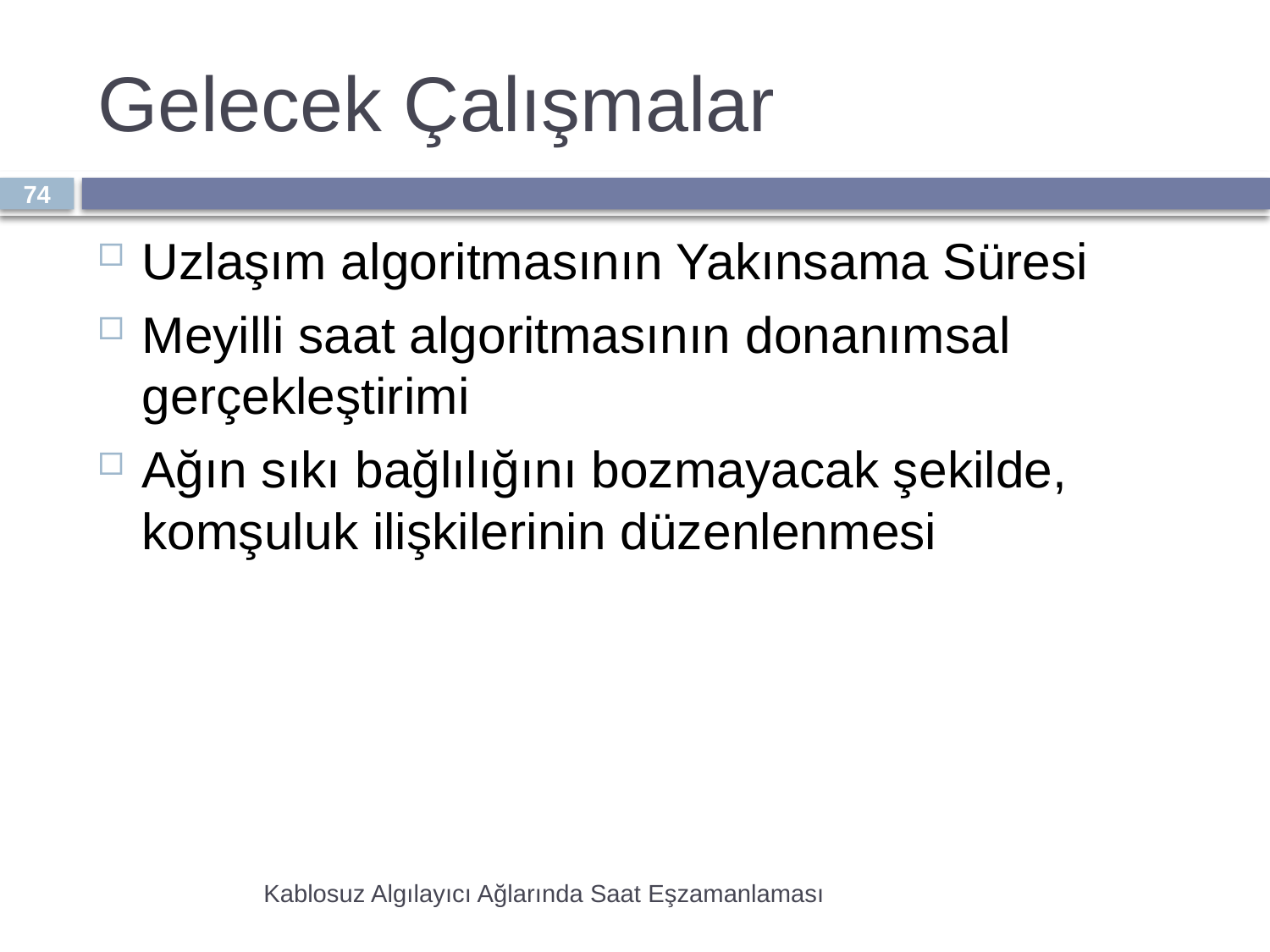

# Gelecek Çalışmalar
74
Uzlaşım algoritmasının Yakınsama Süresi
Meyilli saat algoritmasının donanımsal gerçekleştirimi
Ağın sıkı bağlılığını bozmayacak şekilde, komşuluk ilişkilerinin düzenlenmesi

Kablosuz Algılayıcı Ağlarında Saat Eşzamanlaması